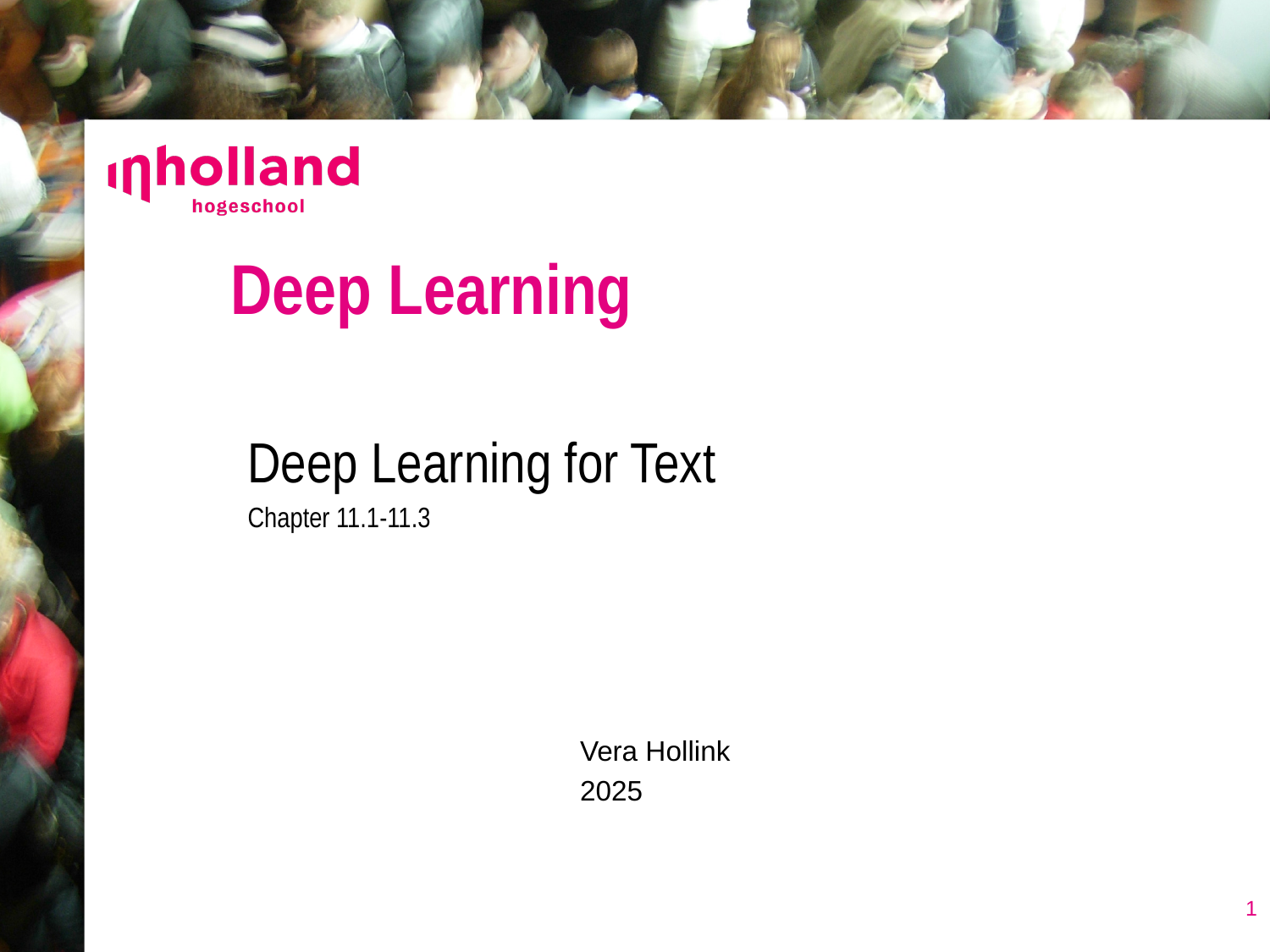

# Deep Learning
Deep Learning for Text
Chapter 11.1-11.3
Vera Hollink
2025
1